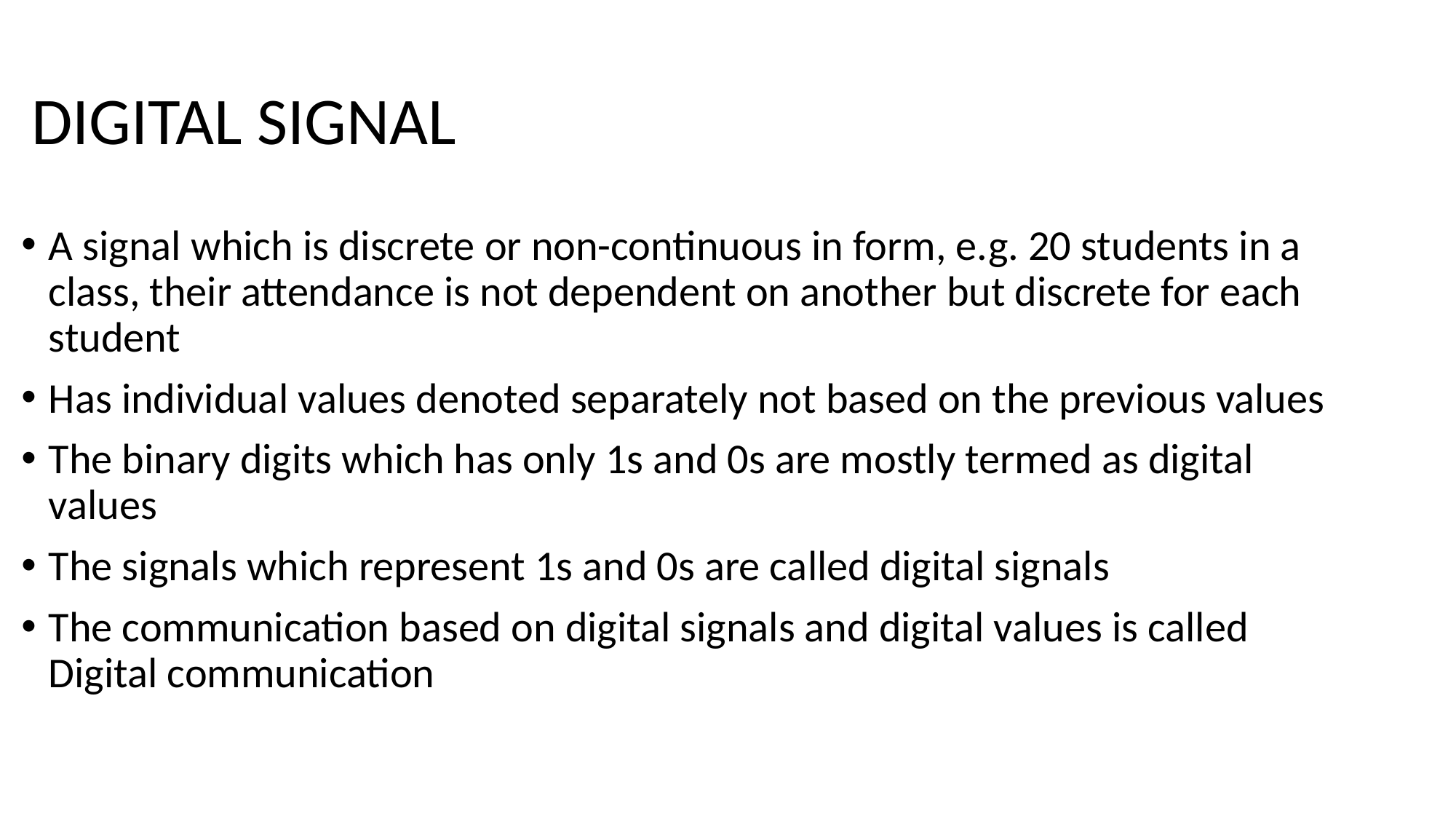

# DIGITAL SIGNAL
A signal which is discrete or non-continuous in form, e.g. 20 students in a class, their attendance is not dependent on another but discrete for each student
Has individual values denoted separately not based on the previous values
The binary digits which has only 1s and 0s are mostly termed as digital values
The signals which represent 1s and 0s are called digital signals
The communication based on digital signals and digital values is called Digital communication